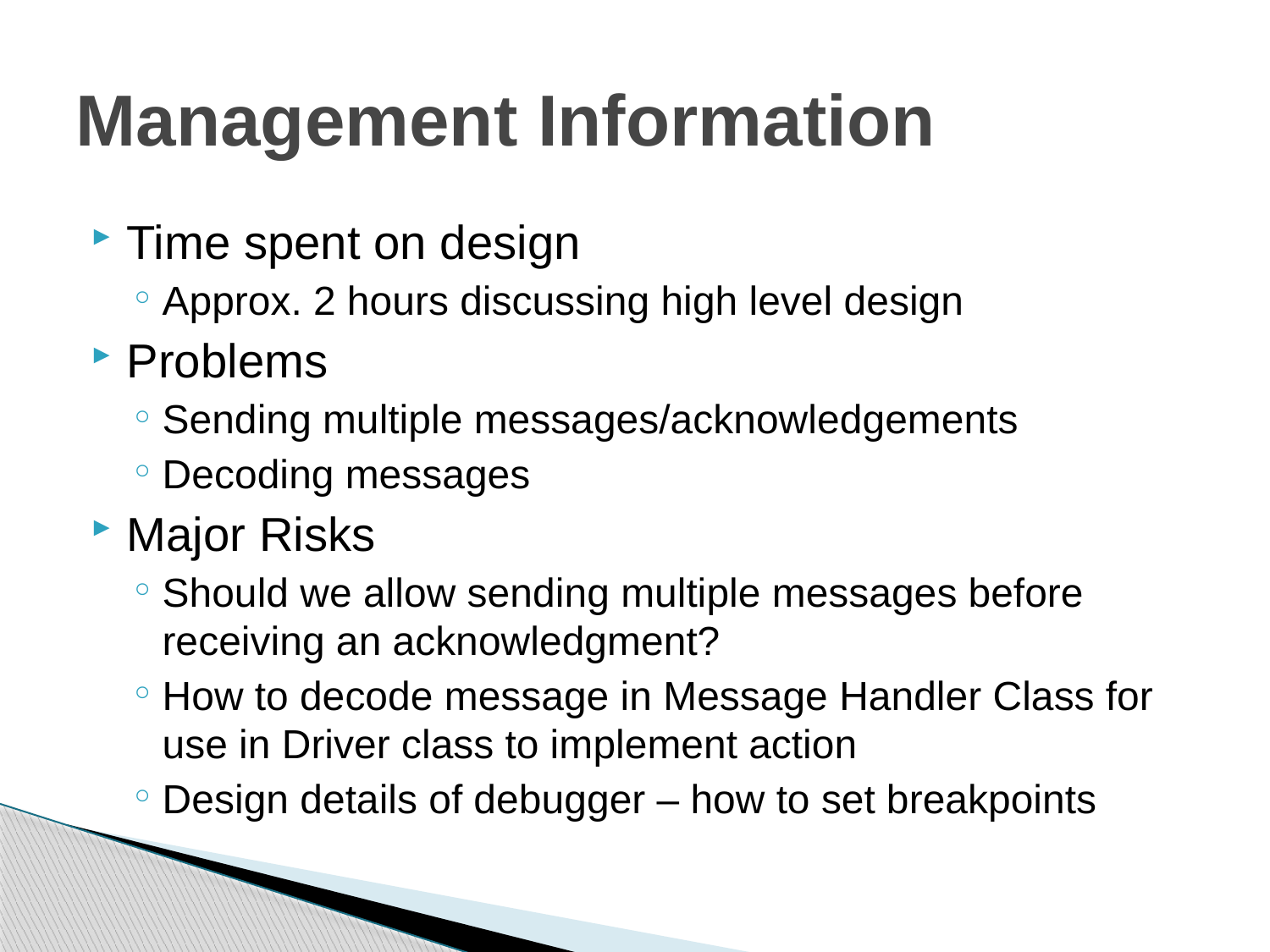

# Management Information
Time spent on design
Approx. 2 hours discussing high level design
Problems
Sending multiple messages/acknowledgements
Decoding messages
Major Risks
Should we allow sending multiple messages before receiving an acknowledgment?
How to decode message in Message Handler Class for use in Driver class to implement action
Design details of debugger – how to set breakpoints